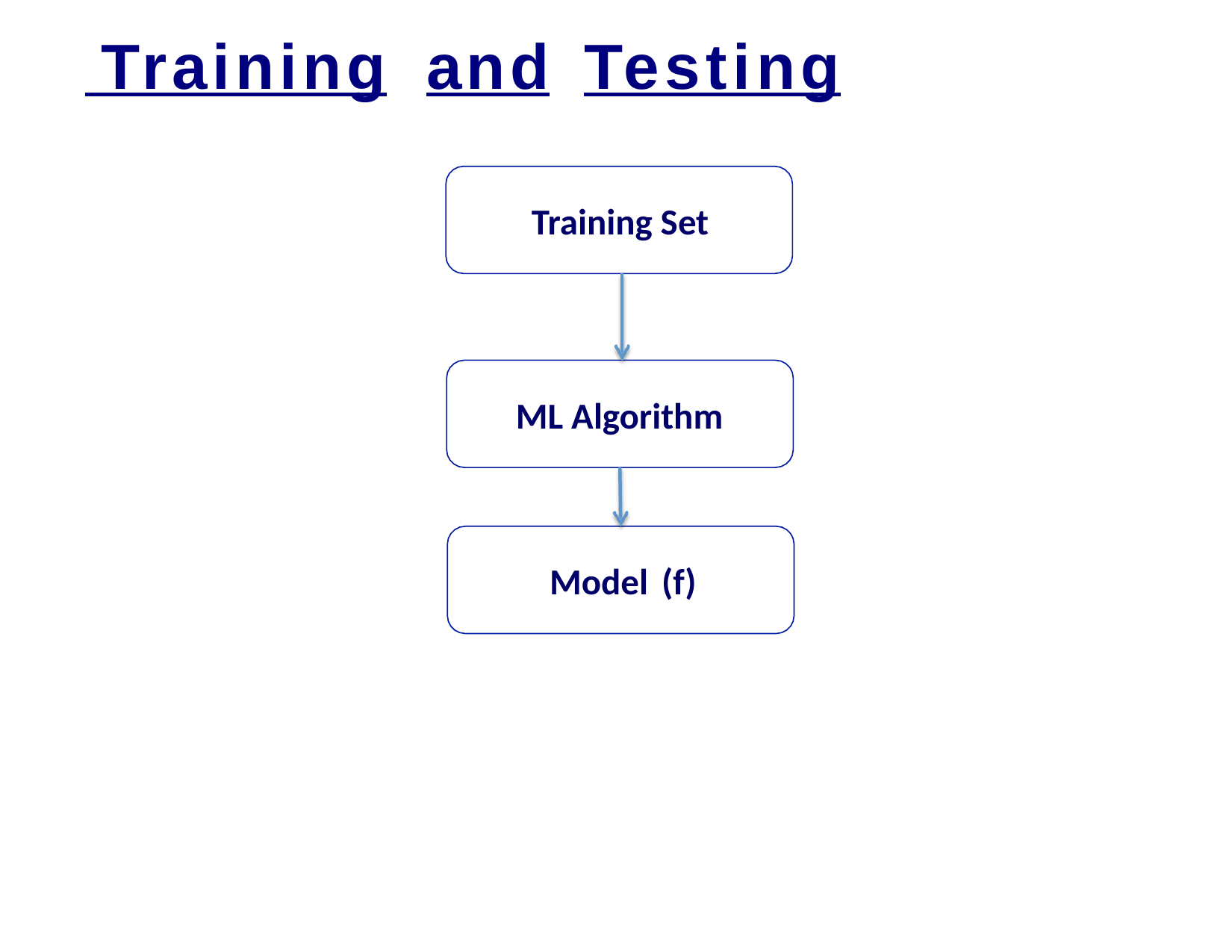

# Training	and	Testing

Training Set

ML Algorithm

Model (f)